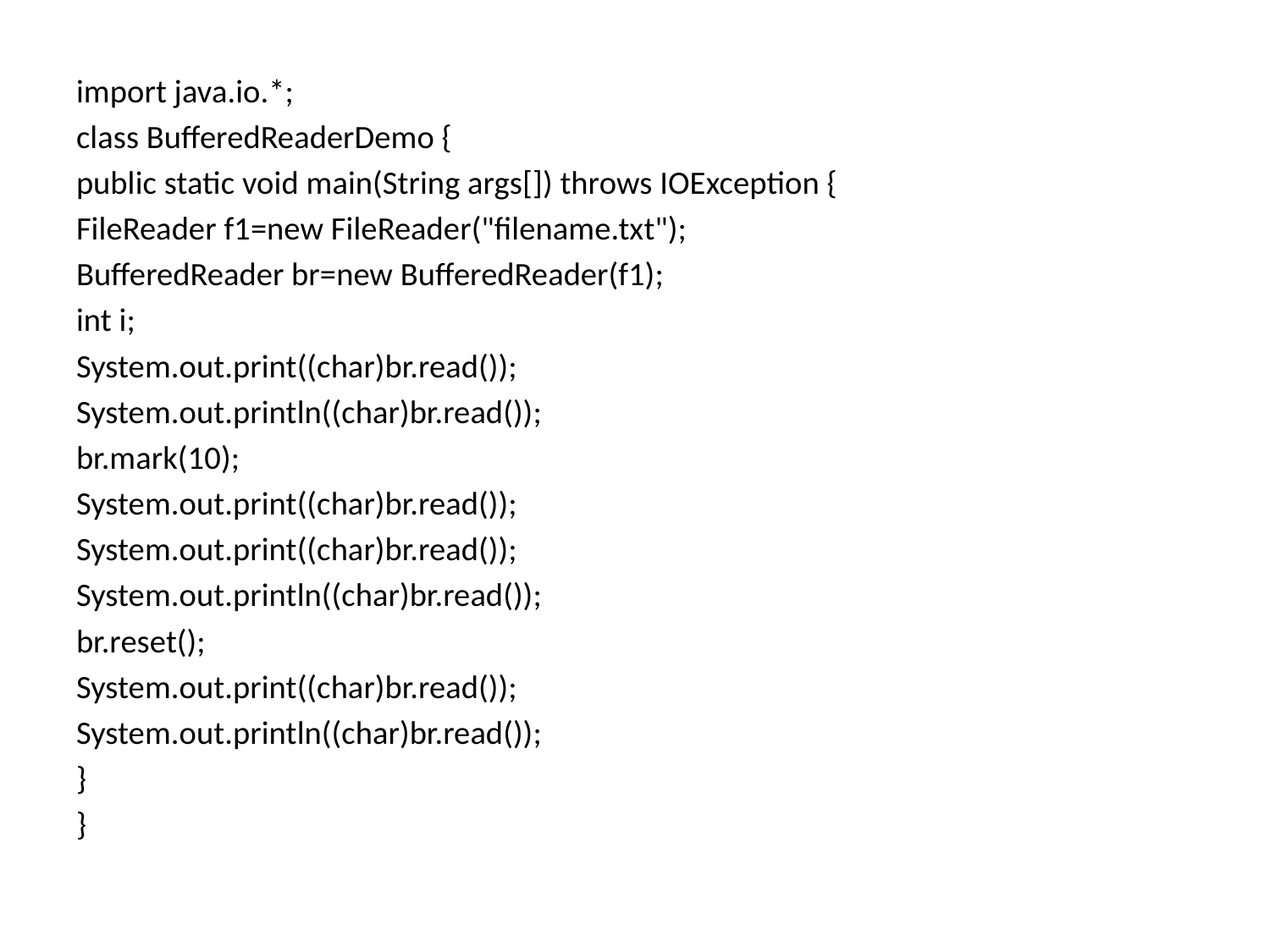

import java.io.*;
class BufferedReaderDemo {
public static void main(String args[]) throws IOException {
FileReader f1=new FileReader("filename.txt");
BufferedReader br=new BufferedReader(f1);
int i;
System.out.print((char)br.read());
System.out.println((char)br.read());
br.mark(10);
System.out.print((char)br.read());
System.out.print((char)br.read());
System.out.println((char)br.read());
br.reset();
System.out.print((char)br.read());
System.out.println((char)br.read());
}
}